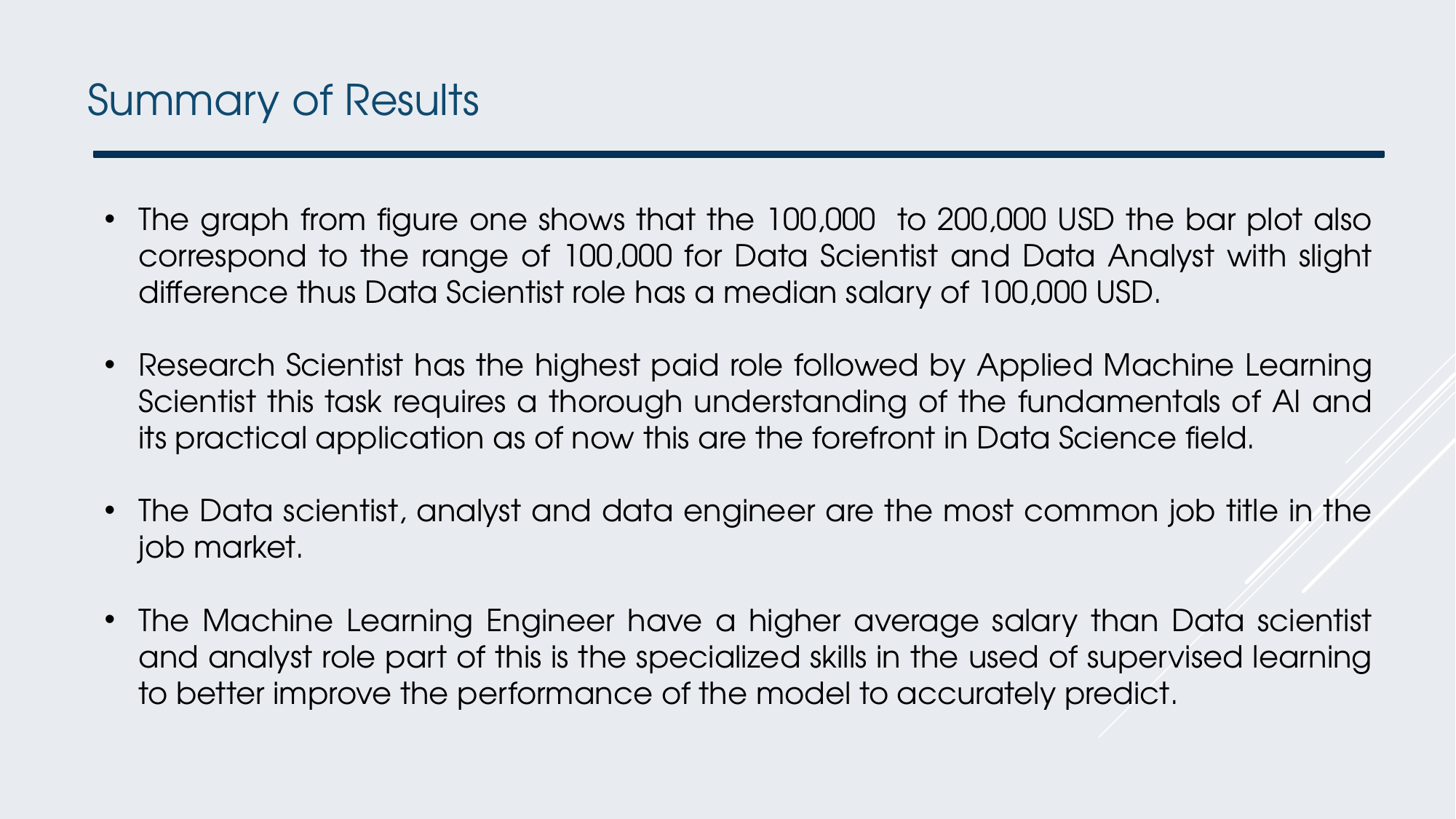

Summary of Results

The graph from figure one shows that the 100,000  to 200,000 USD the bar plot also correspond to the range of 100,000 for Data Scientist and Data Analyst with slight difference thus Data Scientist role has a median salary of 100,000 USD.

Research Scientist has the highest paid role followed by Applied Machine Learning Scientist this task requires a thorough understanding of the fundamentals of AI and its practical application as of now this are the forefront in Data Science field.

The Data scientist, analyst and data engineer are the most common job title in the job market.

The Machine Learning Engineer have a higher average salary than Data scientist and analyst role part of this is the specialized skills in the used of supervised learning to better improve the performance of the model to accurately predict.